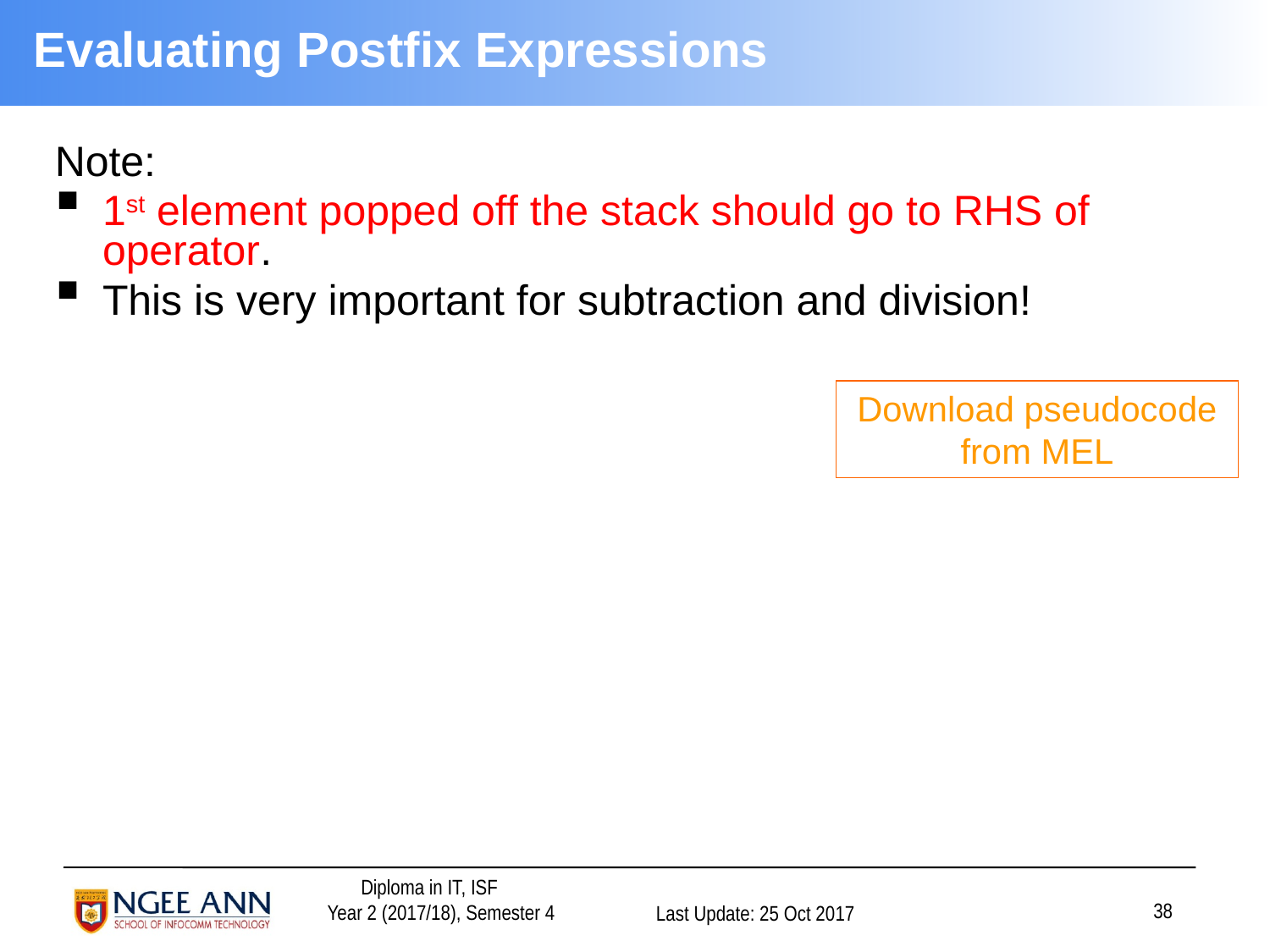

# Evaluating Postfix Expressions
Note:
1st element popped off the stack should go to RHS of operator.
This is very important for subtraction and division!

Download pseudocode from MEL